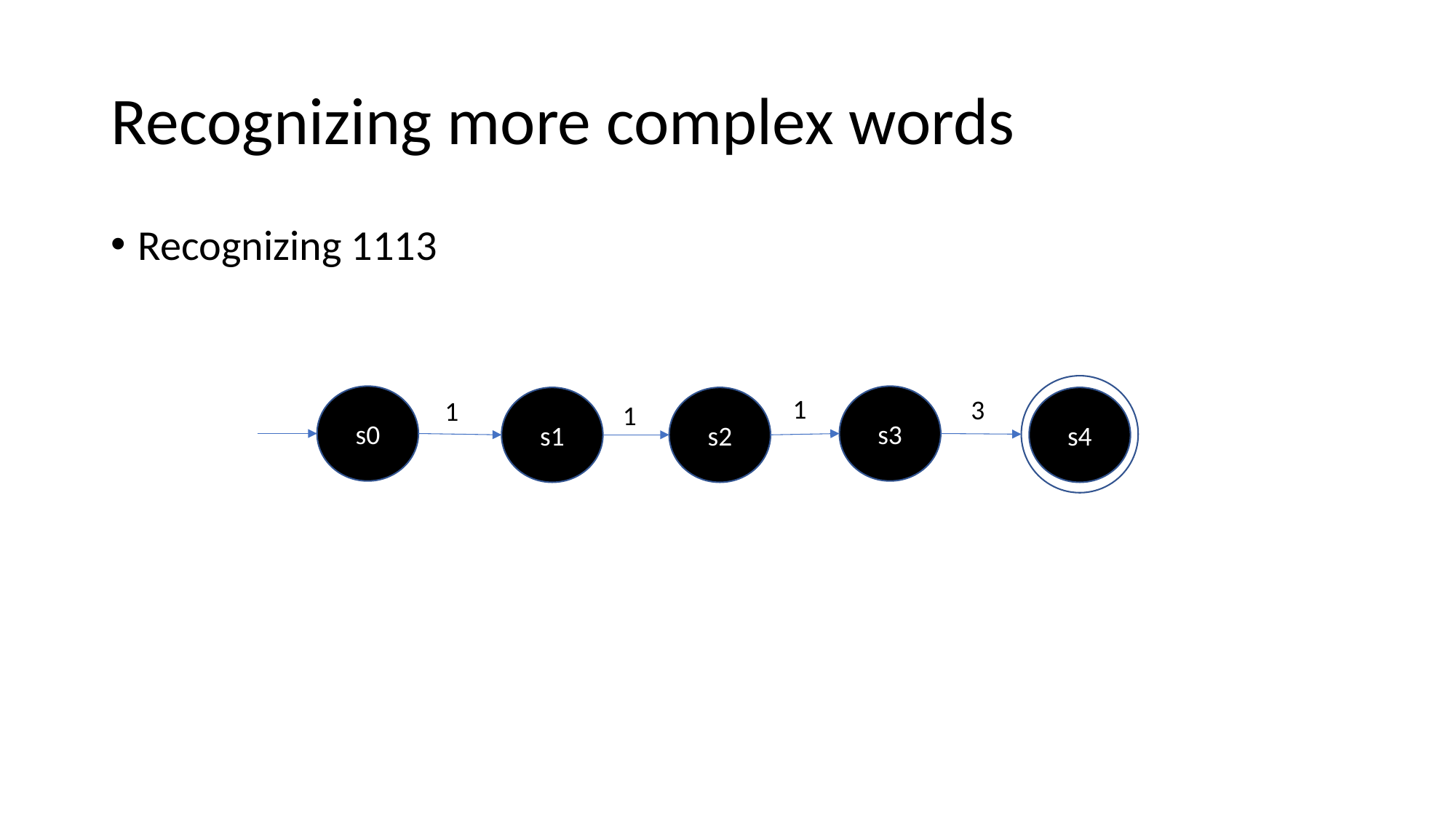

# Recognizing more complex words
Recognizing 1113

1
s0
s3
3
s1
s2
s4
1
1